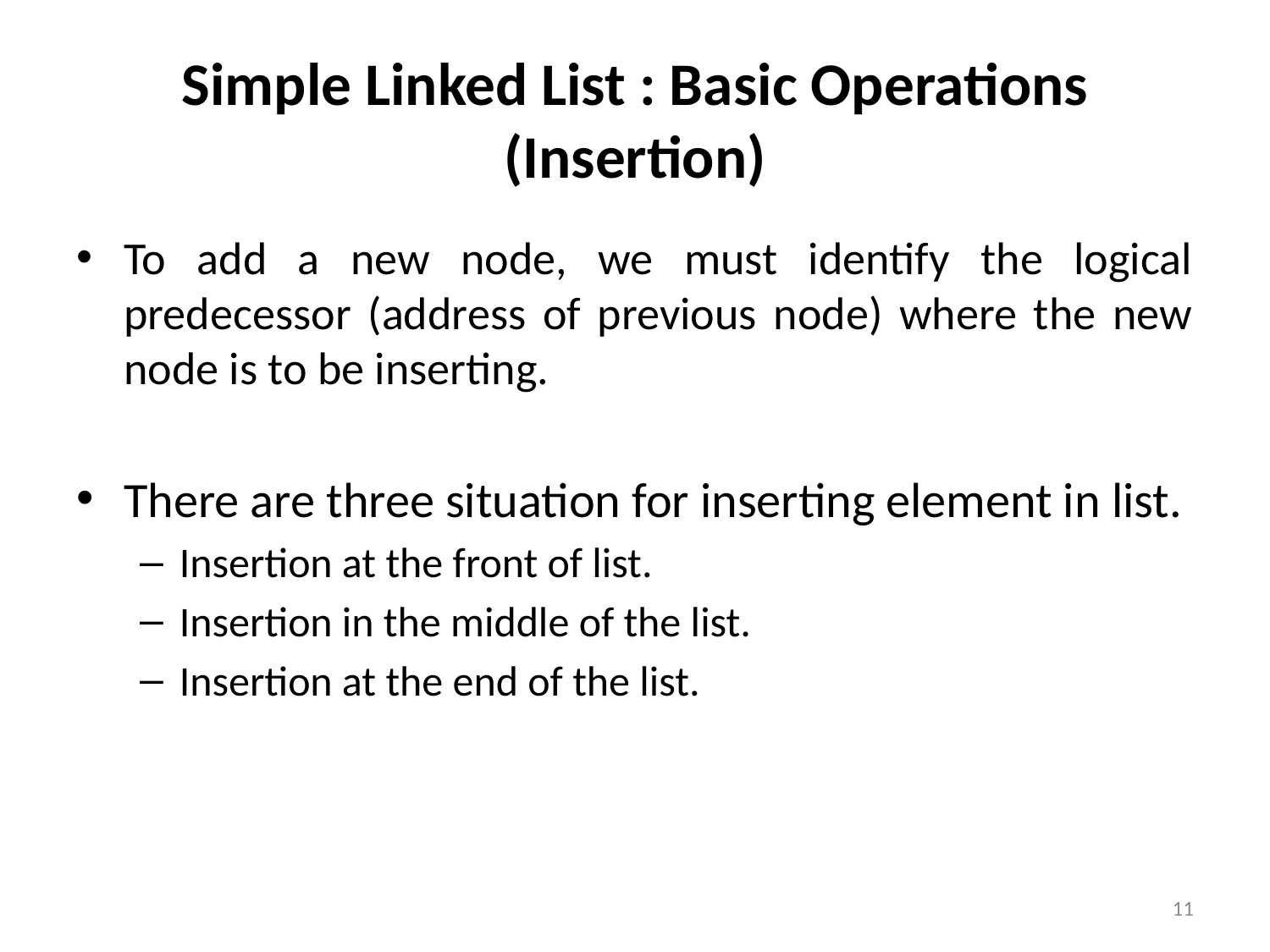

# Simple Linked List : Basic Operations (Insertion)
To add a new node, we must identify the logical predecessor (address of previous node) where the new node is to be inserting.

There are three situation for inserting element in list.
Insertion at the front of list.
Insertion in the middle of the list.
Insertion at the end of the list.

11